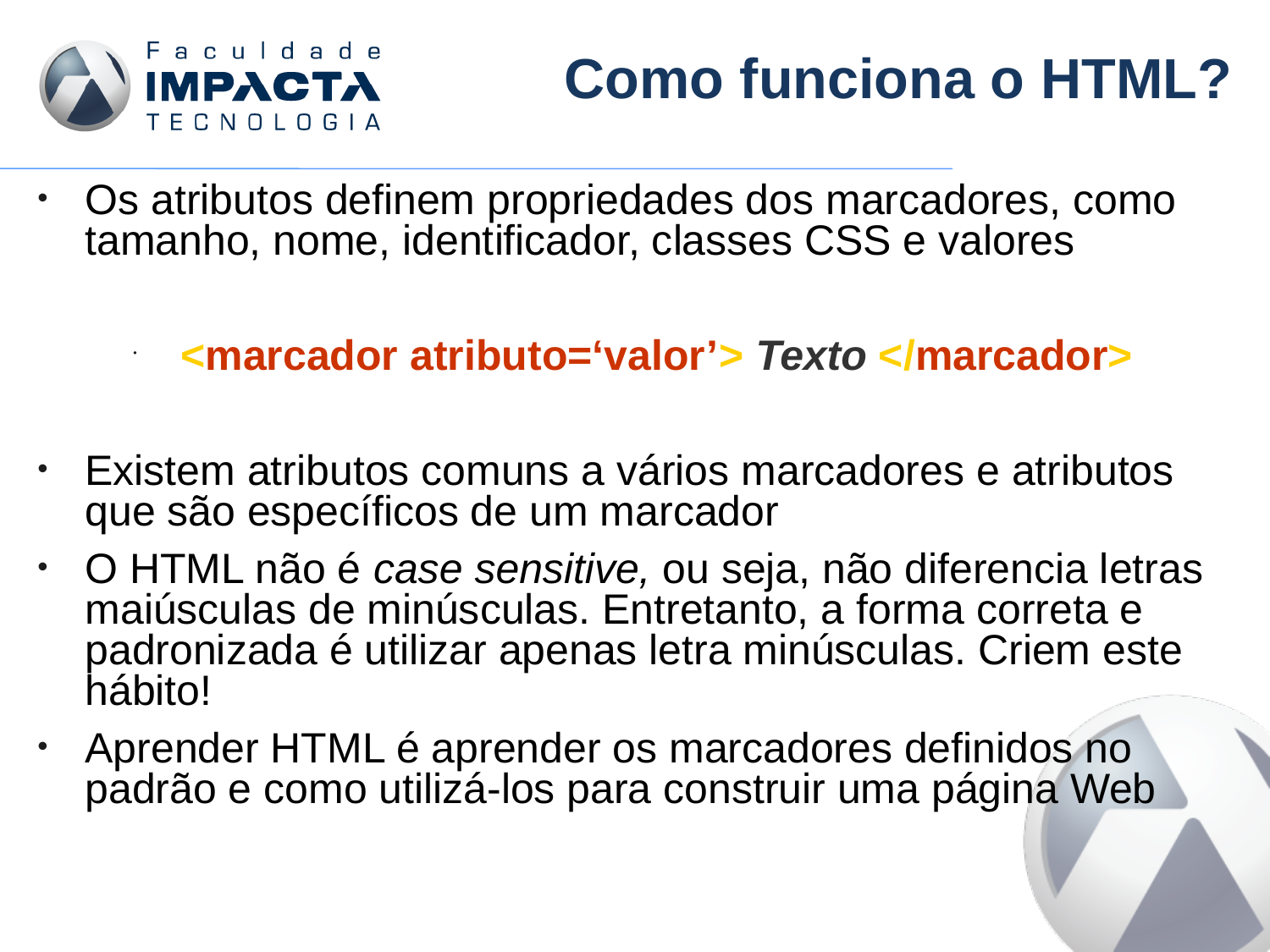

# Como funciona o HTML?
Os atributos definem propriedades dos marcadores, como tamanho, nome, identificador, classes CSS e valores

<marcador atributo=‘valor’> Texto </marcador>

Existem atributos comuns a vários marcadores e atributos que são específicos de um marcador
O HTML não é case sensitive, ou seja, não diferencia letras maiúsculas de minúsculas. Entretanto, a forma correta e padronizada é utilizar apenas letra minúsculas. Criem este hábito!
Aprender HTML é aprender os marcadores definidos no padrão e como utilizá-los para construir uma página Web